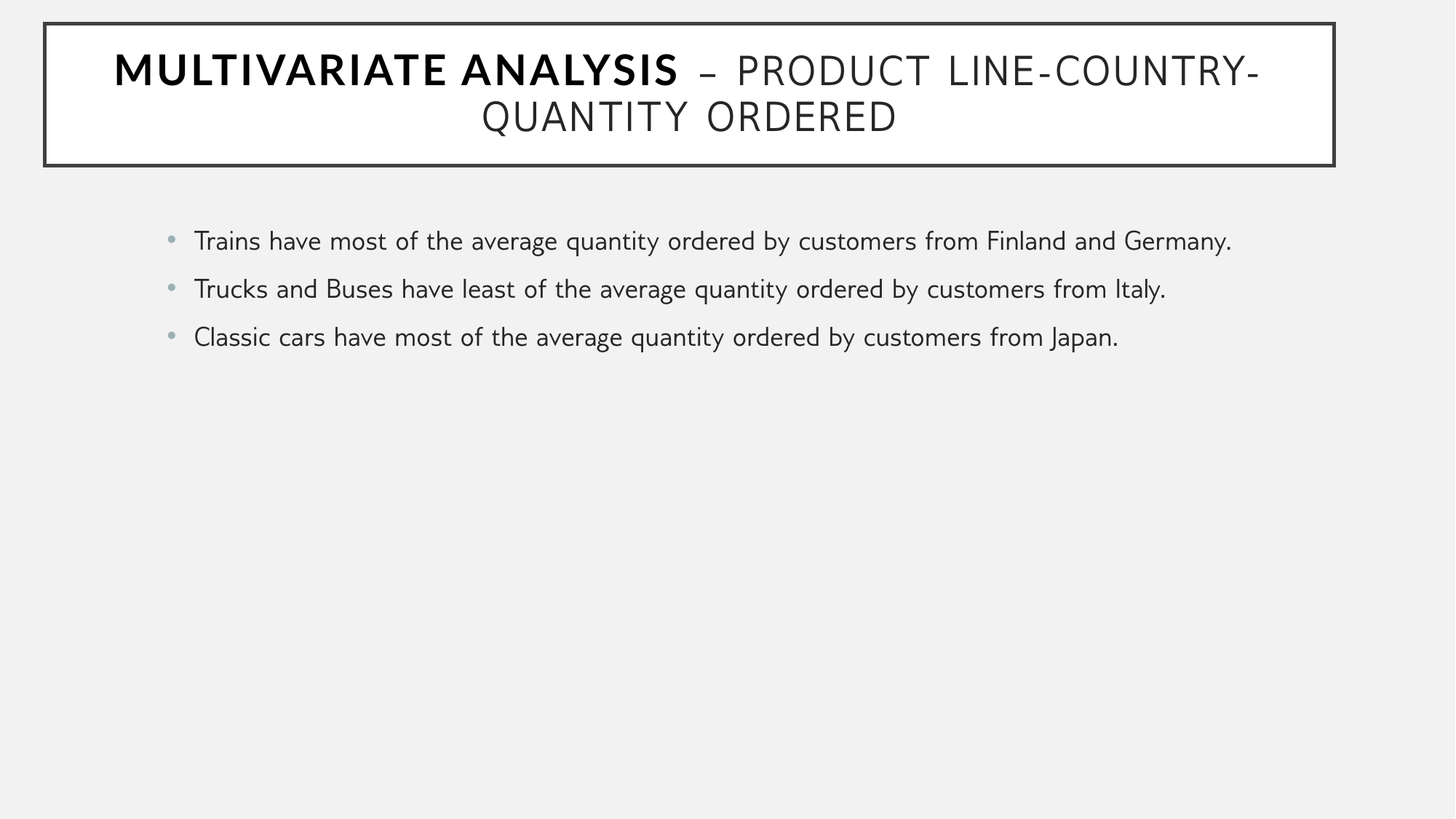

# Multivariate ANALYSIS – Product Line-Country-Quantity Ordered
Trains have most of the average quantity ordered by customers from Finland and Germany.
Trucks and Buses have least of the average quantity ordered by customers from Italy.
Classic cars have most of the average quantity ordered by customers from Japan.